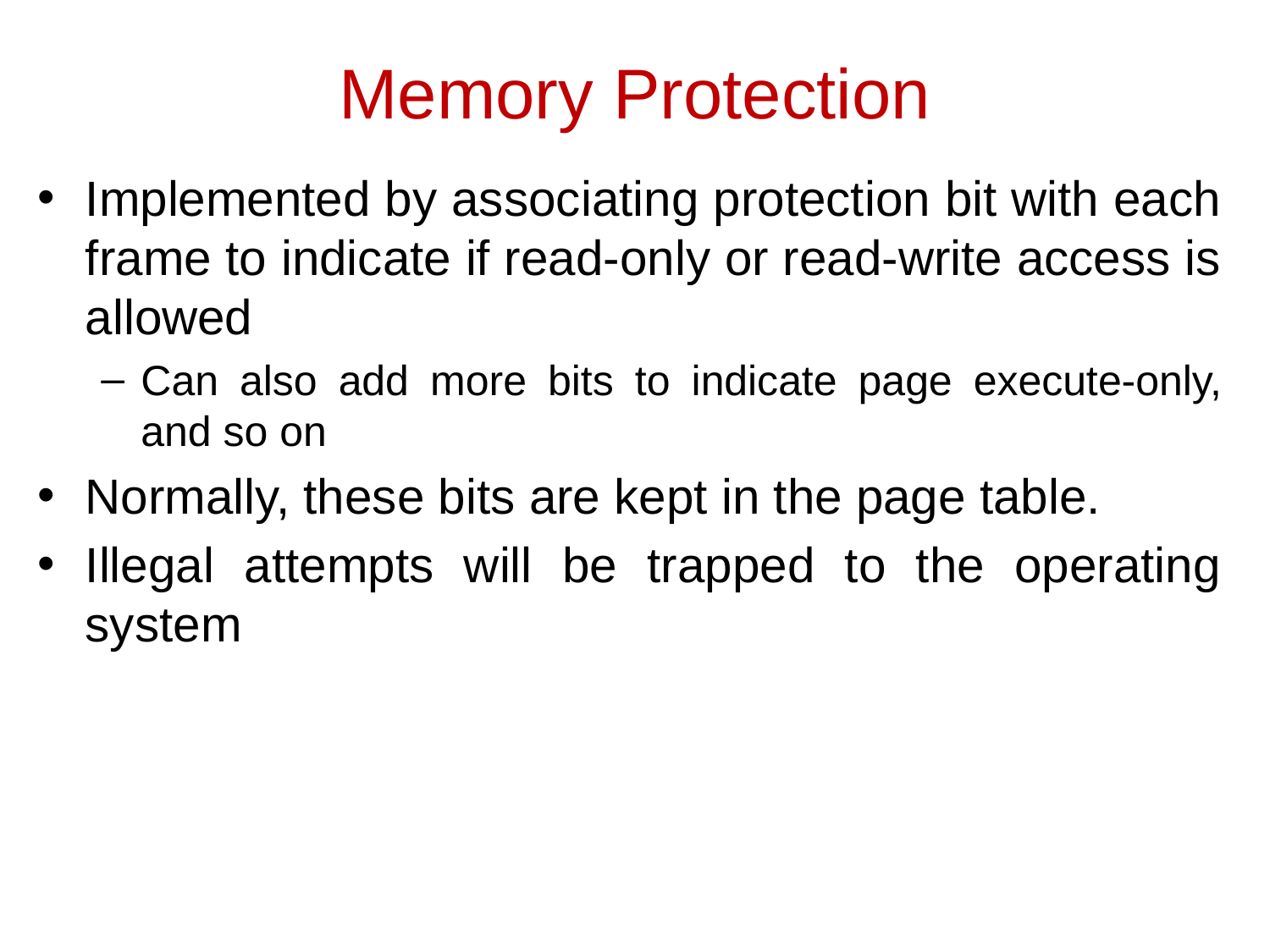

# Memory Protection
Implemented by associating protection bit with each frame to indicate if read-only or read-write access is allowed
Can also add more bits to indicate page execute-only, and so on
Normally, these bits are kept in the page table.
Illegal attempts will be trapped to the operating system